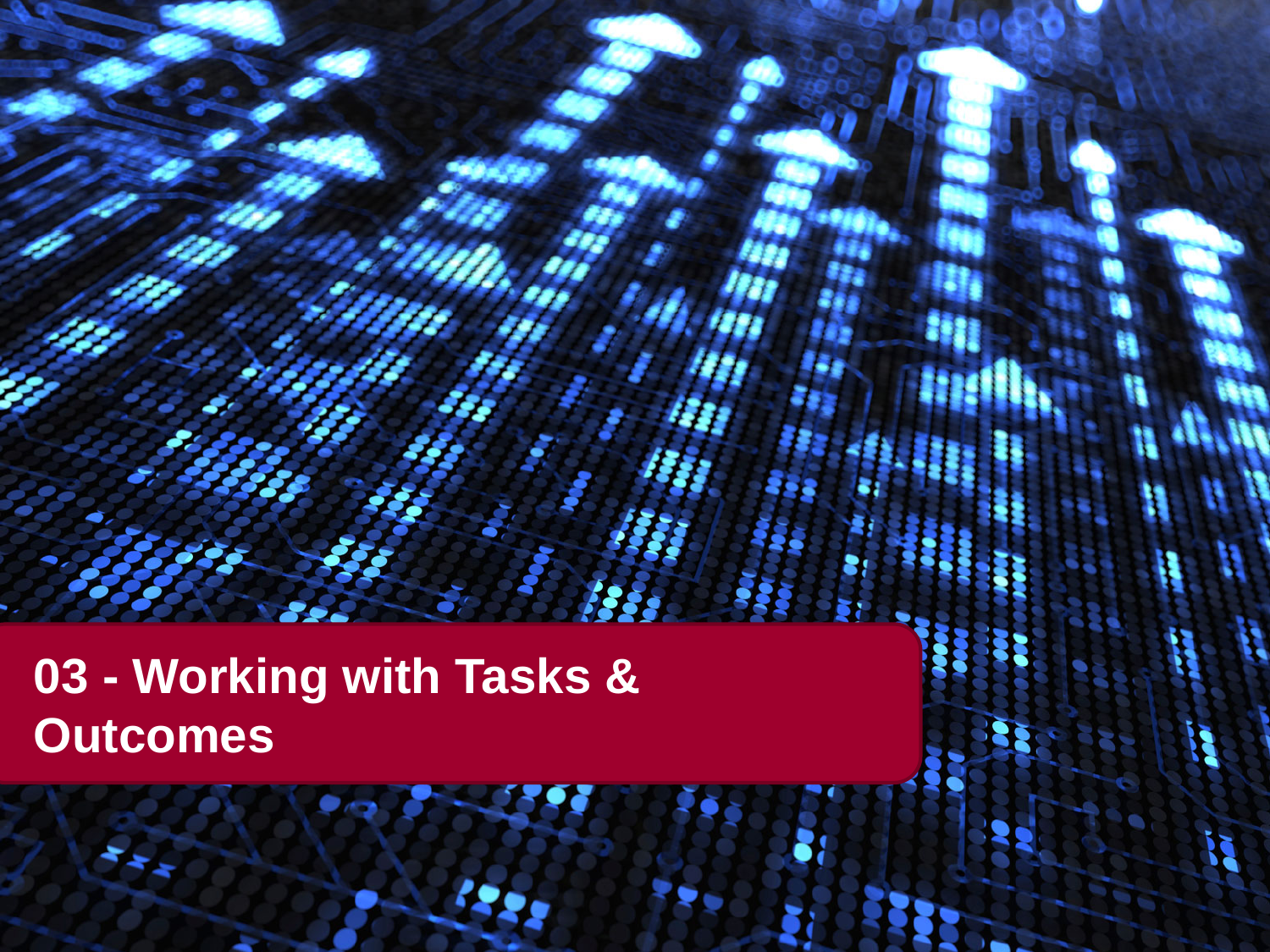

# 03 - Working with Tasks & Outcomes